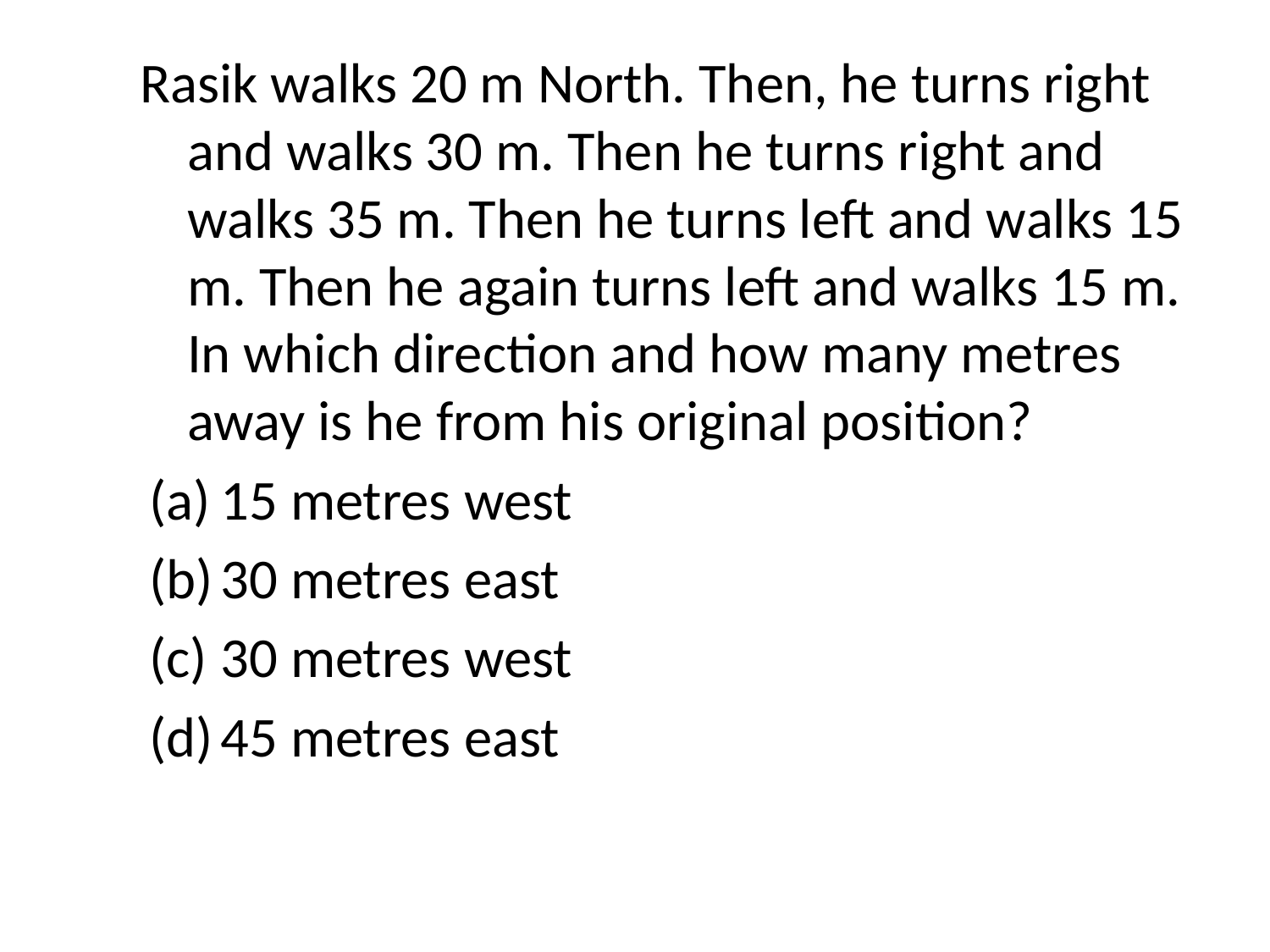

Rasik walks 20 m North. Then, he turns right and walks 30 m. Then he turns right and walks 35 m. Then he turns left and walks 15 m. Then he again turns left and walks 15 m. In which direction and how many metres away is he from his original position?
15 metres west
30 metres east
30 metres west
45 metres east